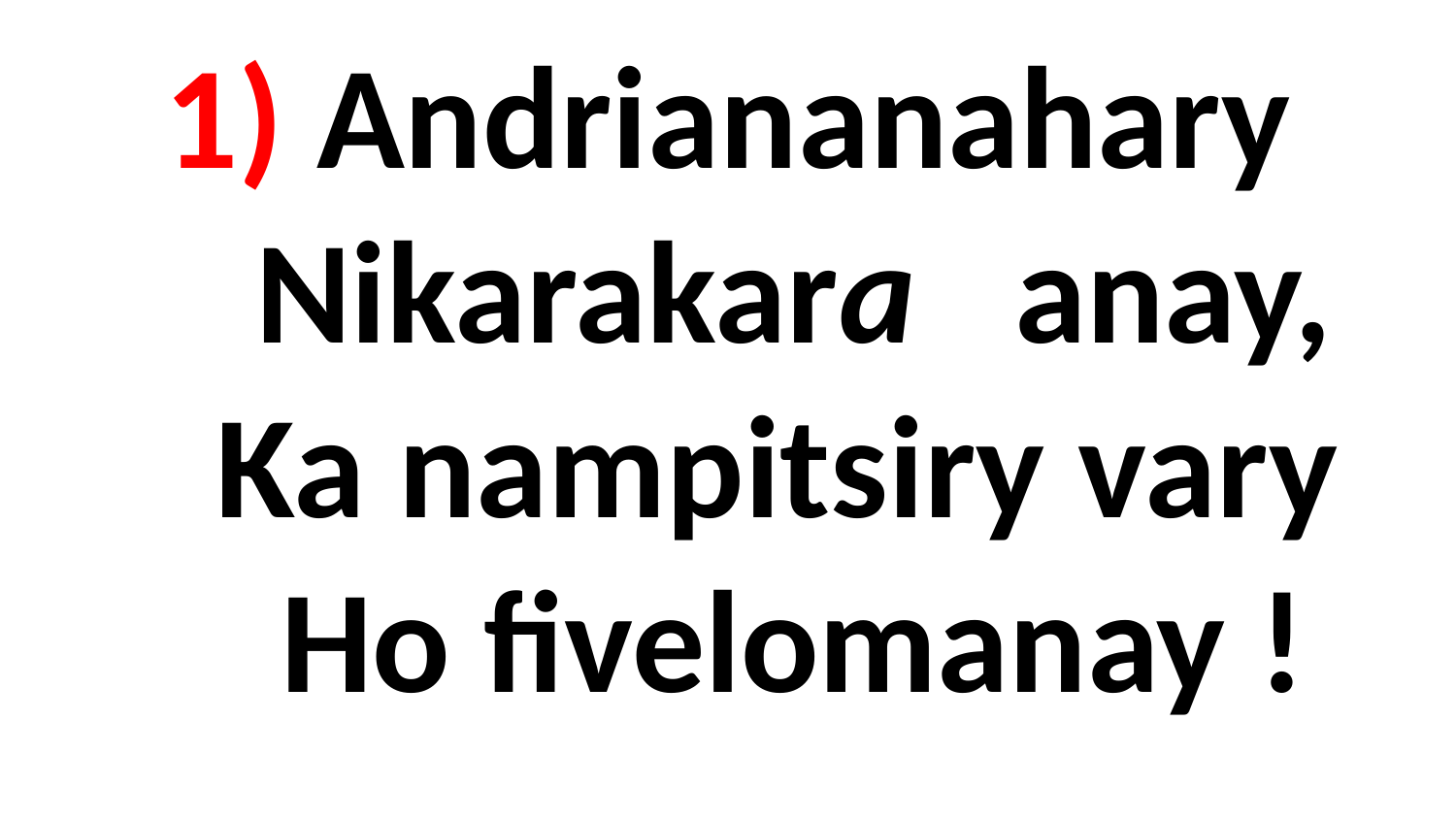

# 1) Andriananahary Nikarakara   anay, Ka nampitsiry vary Ho fivelomanay !